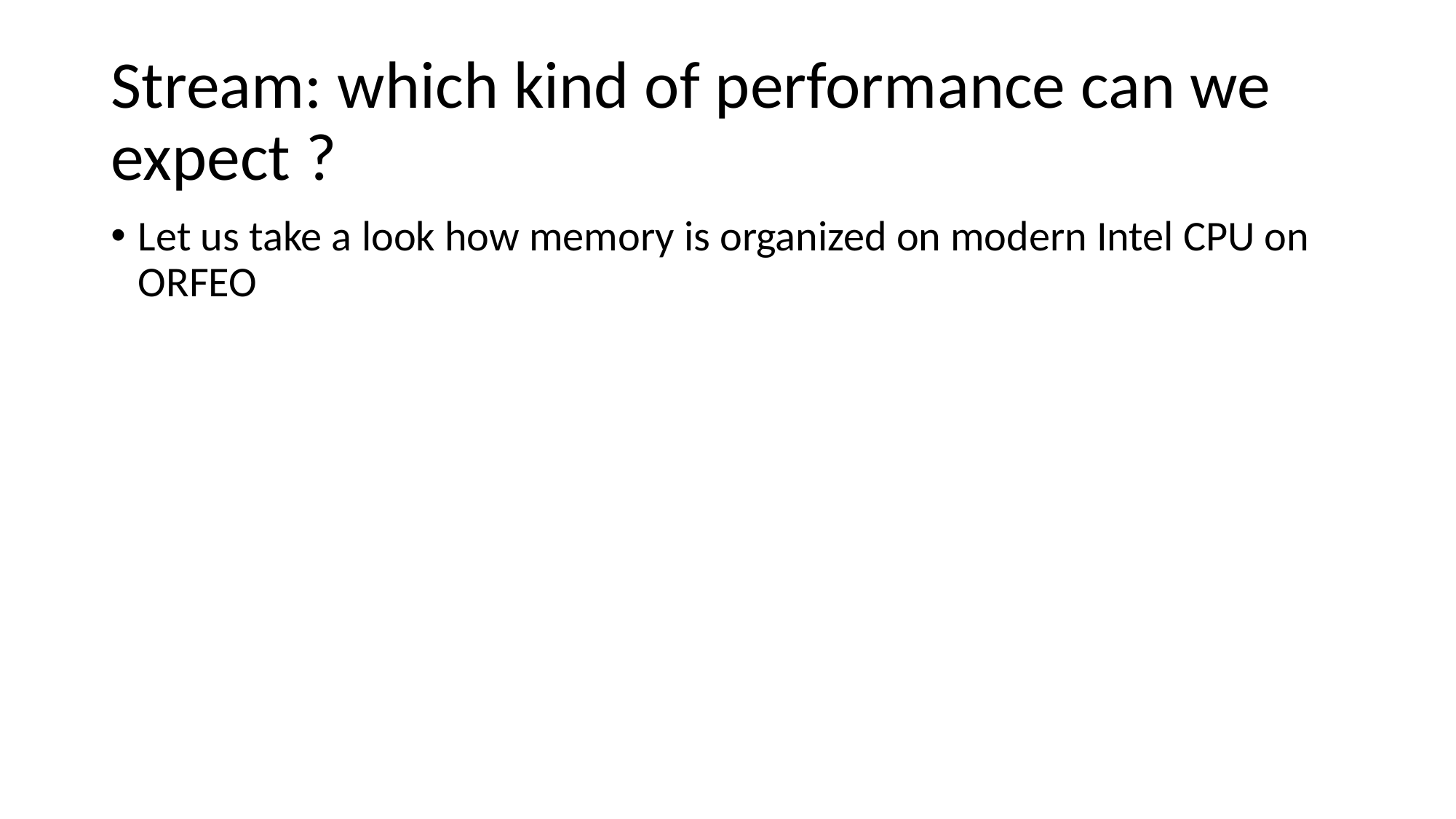

# Stream: which kind of performance can we expect ?
Let us take a look how memory is organized on modern Intel CPU on ORFEO